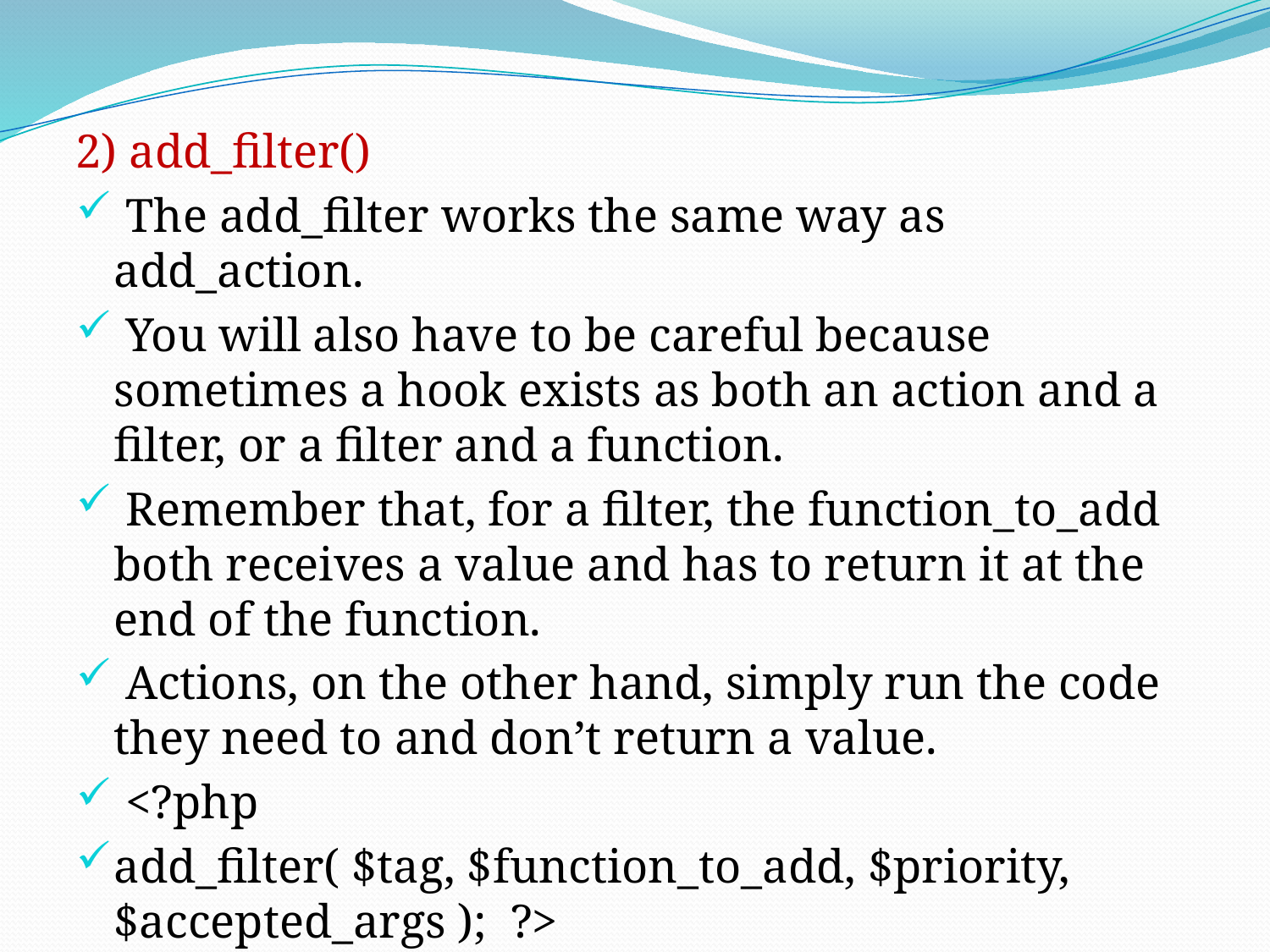

2) add_filter()
 The add_filter works the same way as add_action.
 You will also have to be careful because sometimes a hook exists as both an action and a filter, or a filter and a function.
 Remember that, for a filter, the function_to_add both receives a value and has to return it at the end of the function.
 Actions, on the other hand, simply run the code they need to and don’t return a value.
 <?php
add_filter( $tag, $function_to_add, $priority, $accepted_args );  ?>